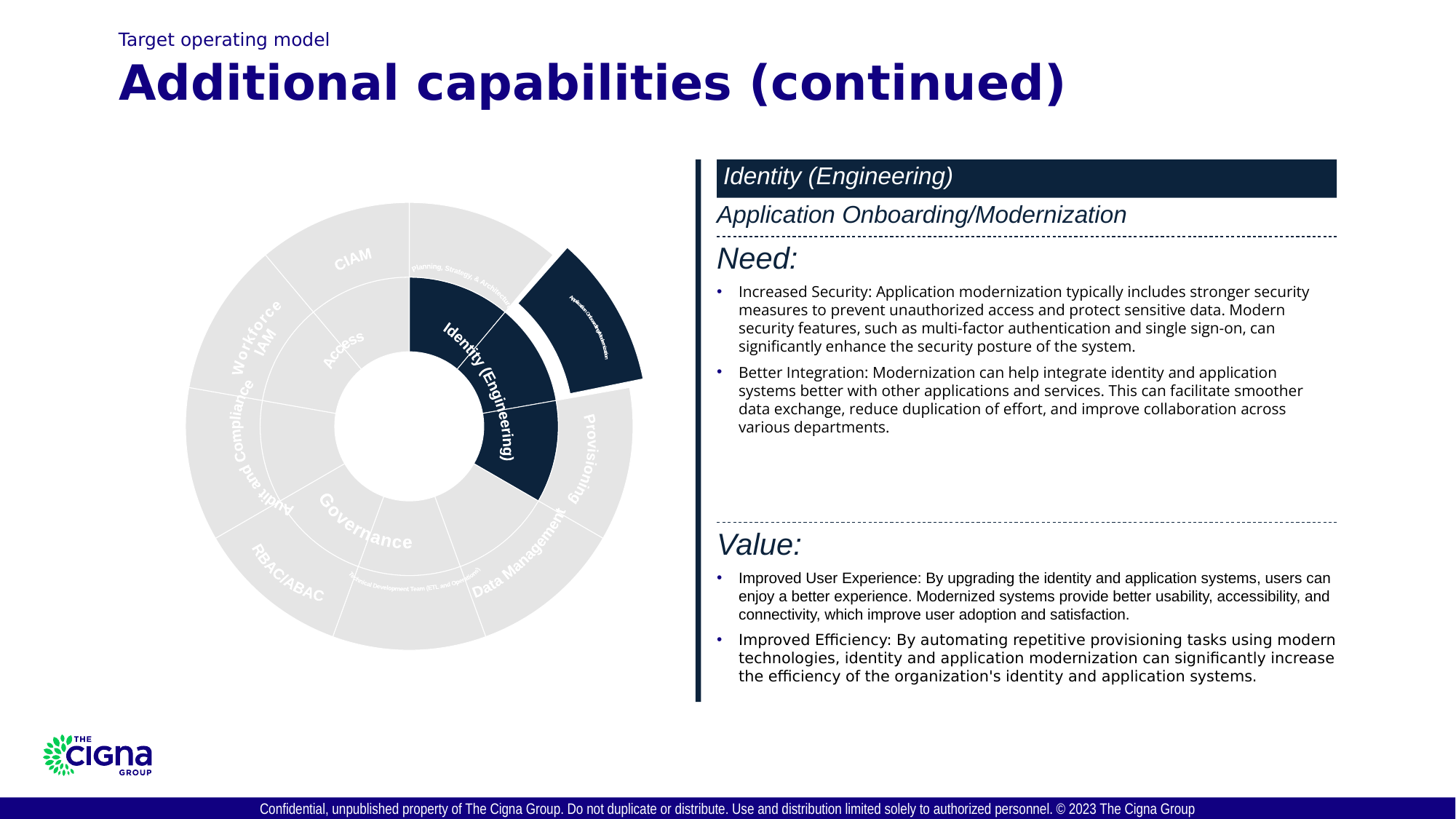

Target operating model

# Additional capabilities (continued)

### Chart

| Category | Sales |  |
|---|---|---|
| Architecture | 10.0 | 2.5 |
| Observability | 10.0 | 2.5 |
| ITDR | 10.0 | 2.5 |
| Managed Services | 10.0 | 2.5 |
| DevOps | 10.0 | 2.5 |
| PMO | 10.0 | 2.5 |
| Delivery Management | 10.0 | 2.5 |
| Financial Management | 10.0 | 2.5 |
| Sourcing and Procurement Support | 10.0 | 2.5 |
CIAM
Planning,
Strategy, &
Architecture
Application
Onboarding/
Modernization
Workforce
IAM
Access
Identity (Engineering)
Audit and
Compliance
Provisioning
Governance
RBAC/ABAC
Data
Management
Technical
Development
Team (ETL and
Operations)

Identity (Engineering)
Application Onboarding/Modernization
Need:
Increased Security: Application modernization typically includes stronger security measures to prevent unauthorized access and protect sensitive data. Modern security features, such as multi-factor authentication and single sign-on, can significantly enhance the security posture of the system.
Better Integration: Modernization can help integrate identity and application systems better with other applications and services. This can facilitate smoother data exchange, reduce duplication of effort, and improve collaboration across various departments.

Value:
Improved User Experience: By upgrading the identity and application systems, users can enjoy a better experience. Modernized systems provide better usability, accessibility, and connectivity, which improve user adoption and satisfaction.
Improved Efficiency: By automating repetitive provisioning tasks using modern technologies, identity and application modernization can significantly increase the efficiency of the organization's identity and application systems.